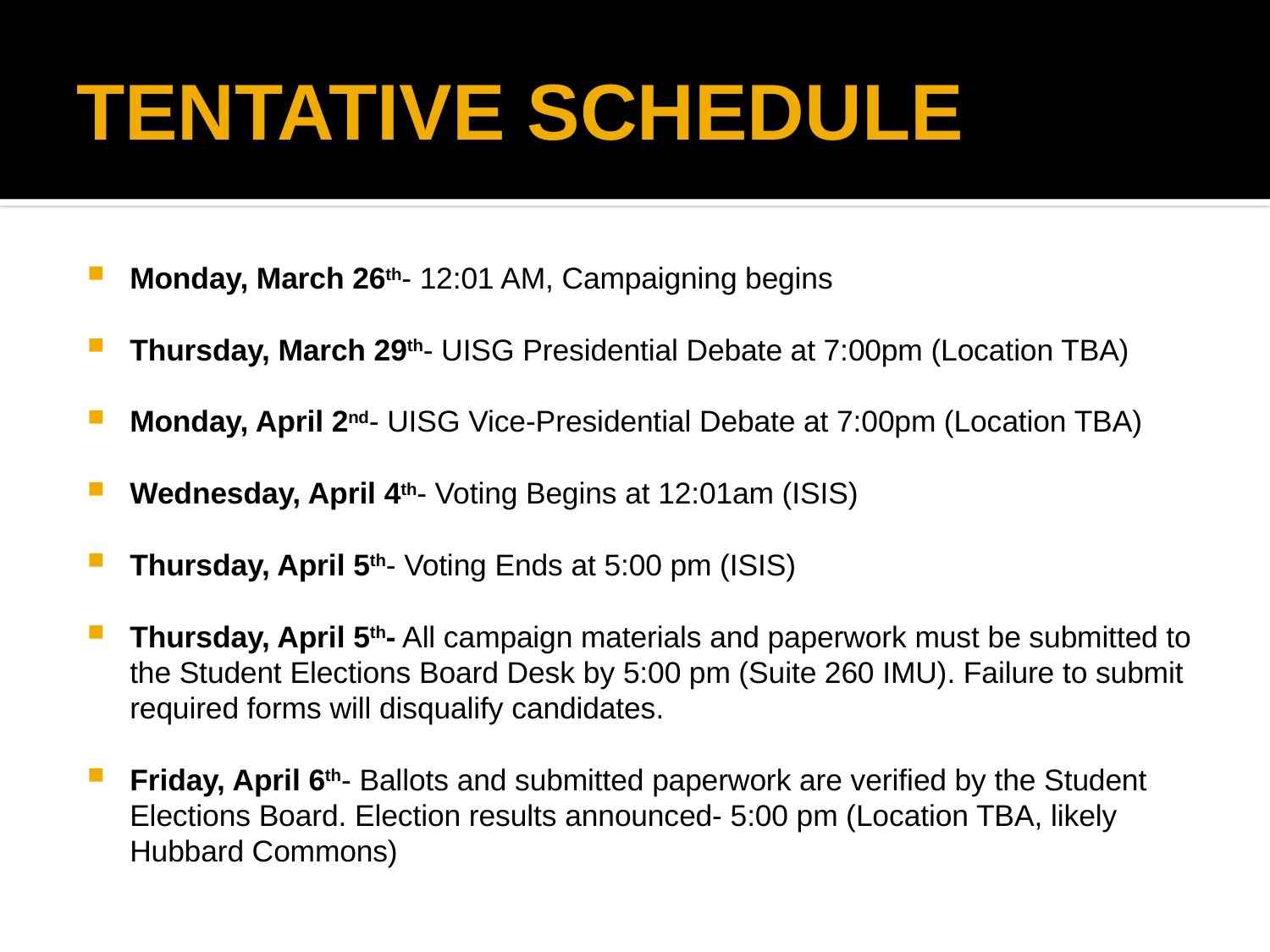

# TENTATIVE SCHEDULE
Monday, March 26th- 12:01 AM, Campaigning begins

Thursday, March 29th- UISG Presidential Debate at 7:00pm (Location TBA)

Monday, April 2nd- UISG Vice-Presidential Debate at 7:00pm (Location TBA)

Wednesday, April 4th- Voting Begins at 12:01am (ISIS)

Thursday, April 5th- Voting Ends at 5:00 pm (ISIS)

Thursday, April 5th- All campaign materials and paperwork must be submitted to the Student Elections Board Desk by 5:00 pm (Suite 260 IMU). Failure to submit required forms will disqualify candidates.

Friday, April 6th- Ballots and submitted paperwork are verified by the Student Elections Board. Election results announced- 5:00 pm (Location TBA, likely Hubbard Commons)